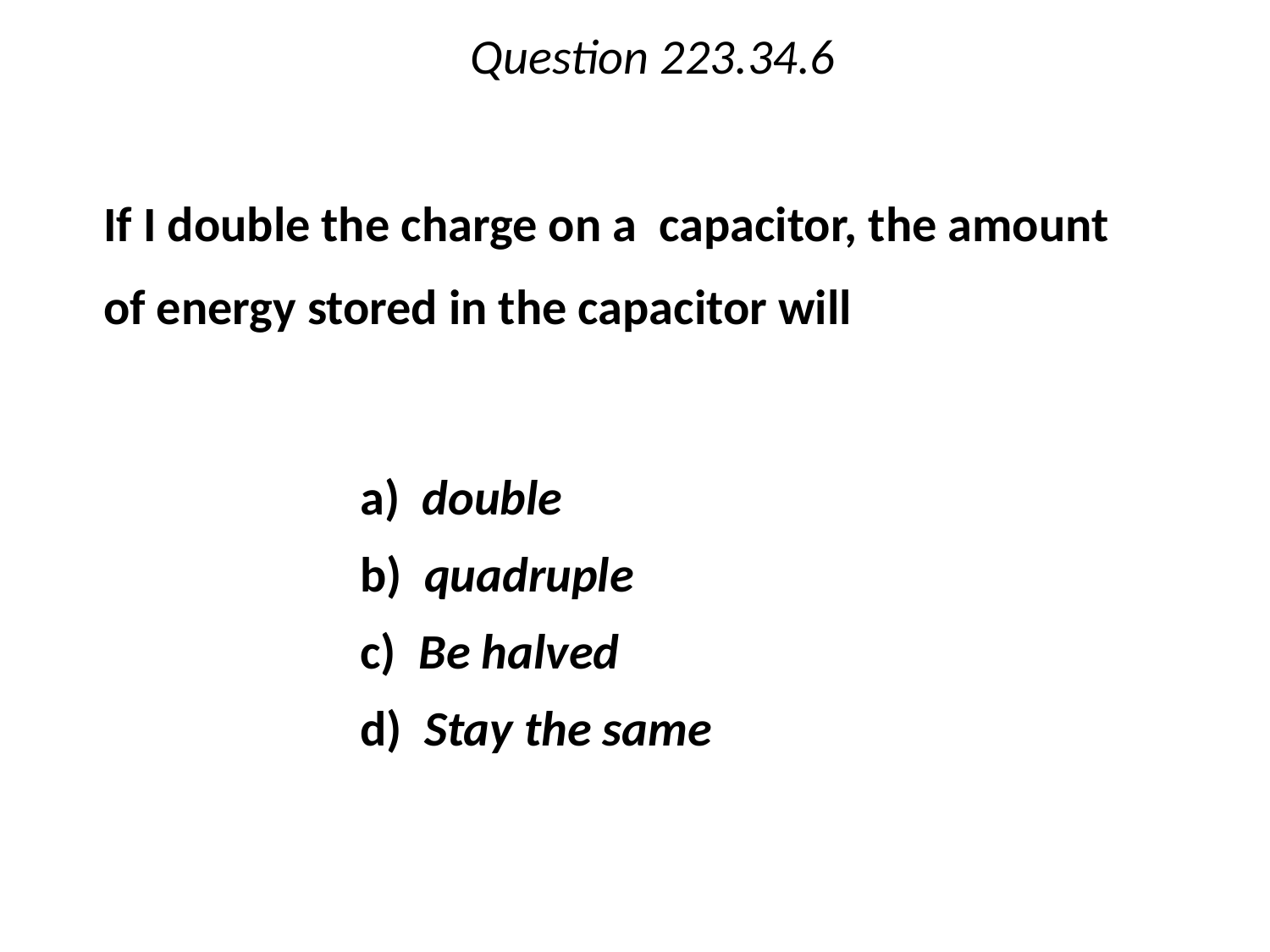

Question 223.34.6
	If I double the charge on a  capacitor, the amount of energy stored in the capacitor will
a)  double
b)  quadruple
c)  Be halved
d)  Stay the same